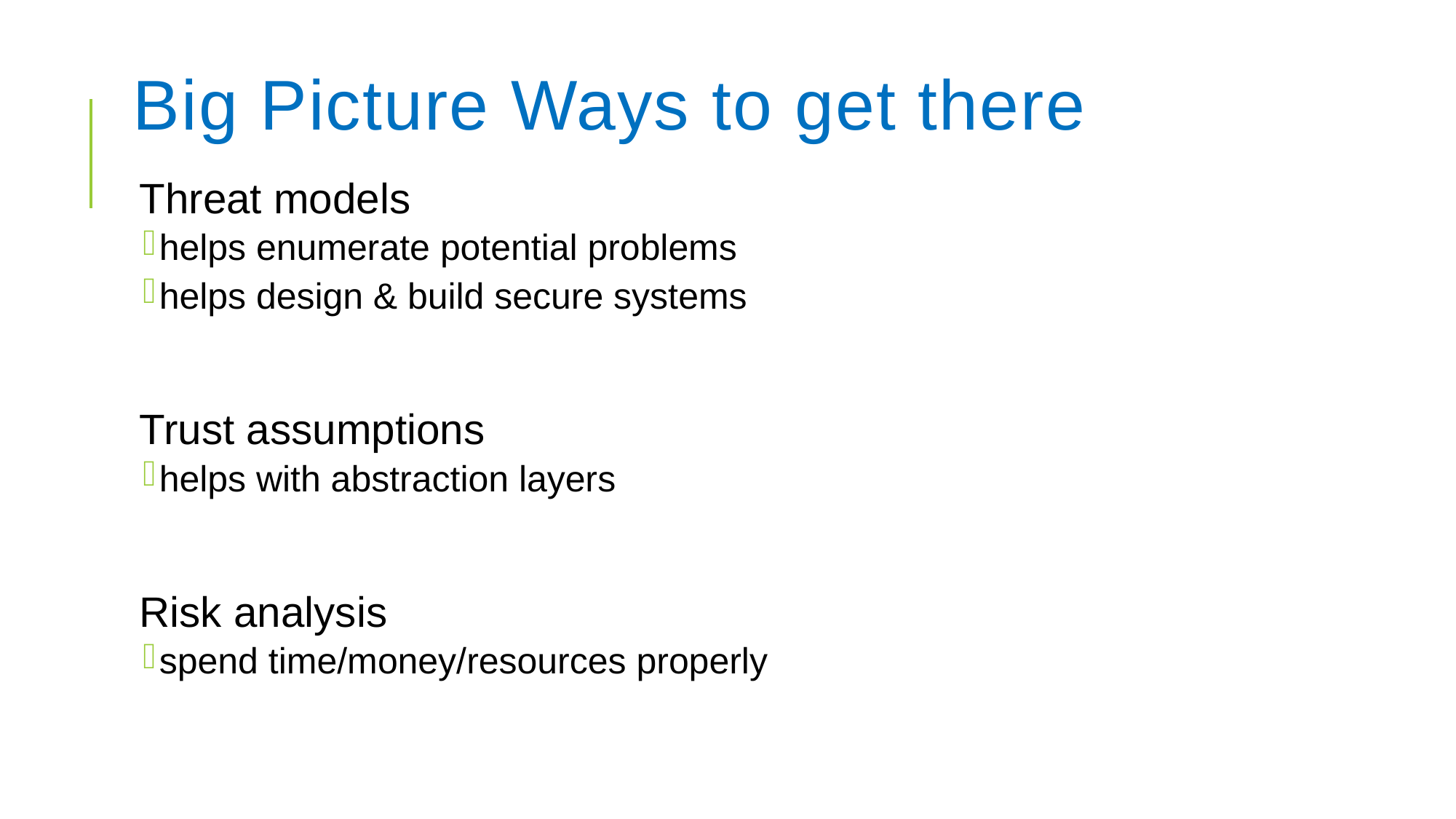

# Big Picture Ways to get there
Threat models
helps enumerate potential problems
helps design & build secure systems

Trust assumptions
helps with abstraction layers

Risk analysis
spend time/money/resources properly